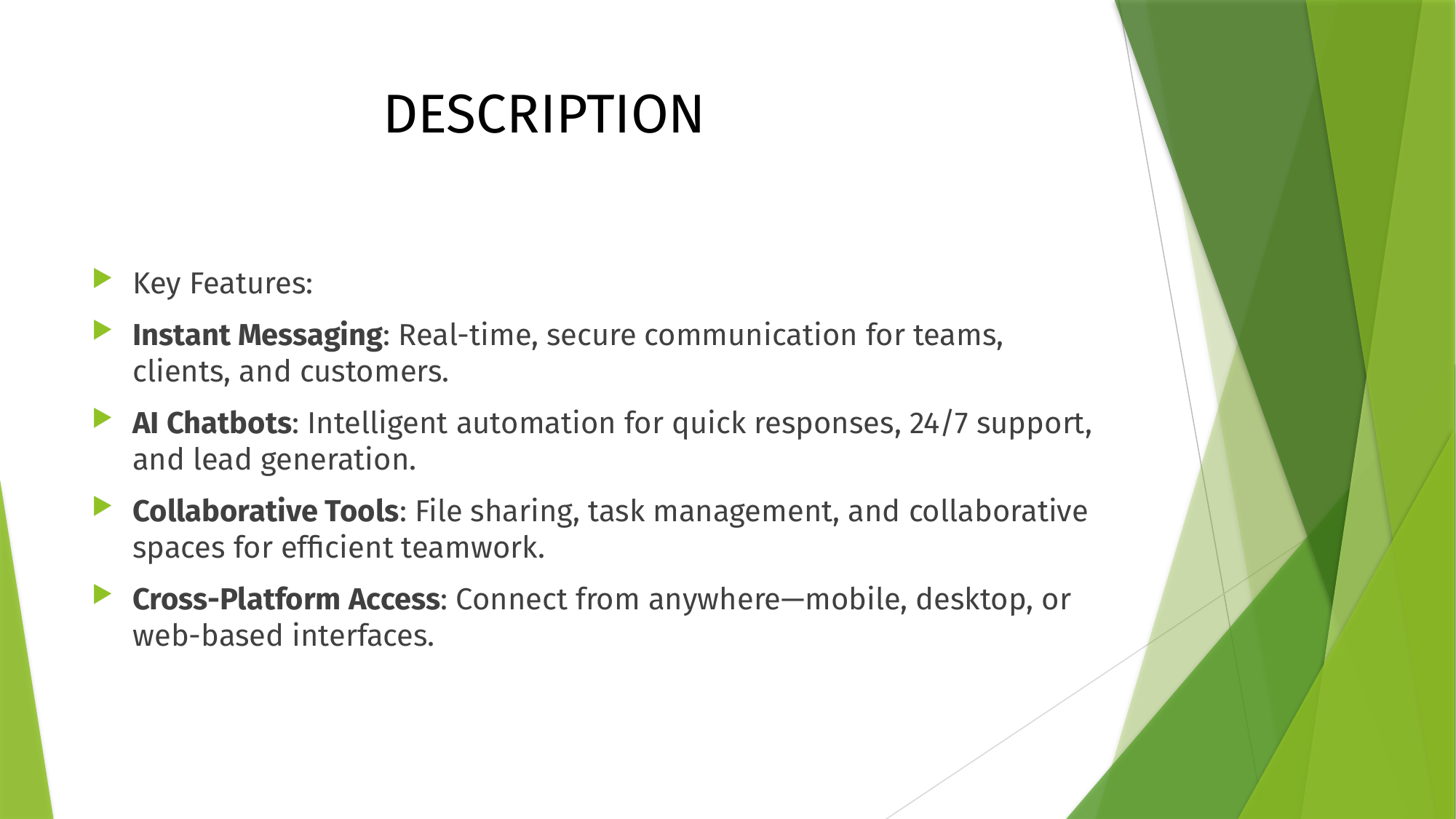

# DESCRIPTION
Key Features:
Instant Messaging: Real-time, secure communication for teams, clients, and customers.
AI Chatbots: Intelligent automation for quick responses, 24/7 support, and lead generation.
Collaborative Tools: File sharing, task management, and collaborative spaces for efficient teamwork.
Cross-Platform Access: Connect from anywhere—mobile, desktop, or web-based interfaces.